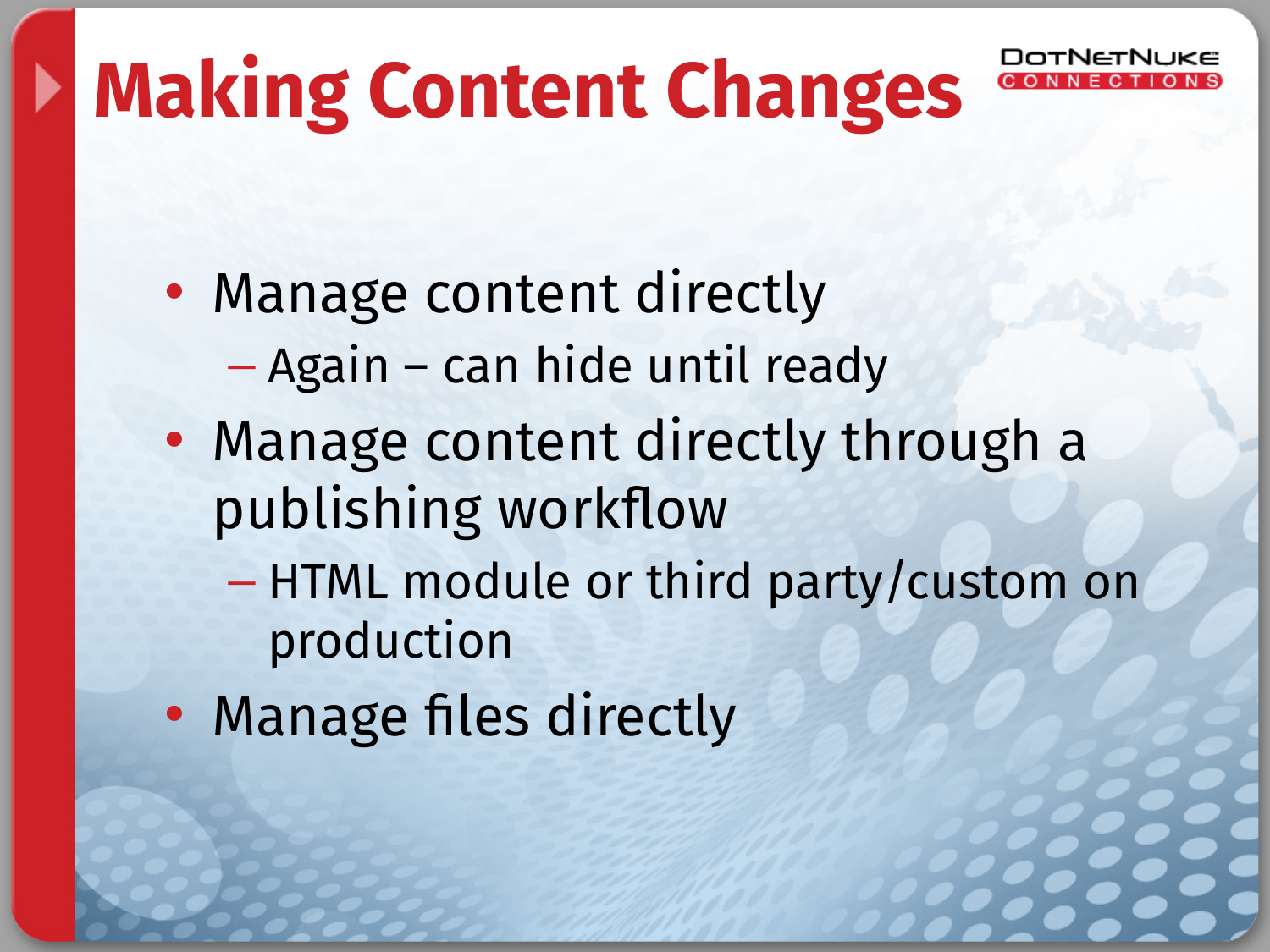

# Making Content Changes
Manage content directly
Again – can hide until ready
Manage content directly through a publishing workflow
HTML module or third party/custom on production
Manage files directly